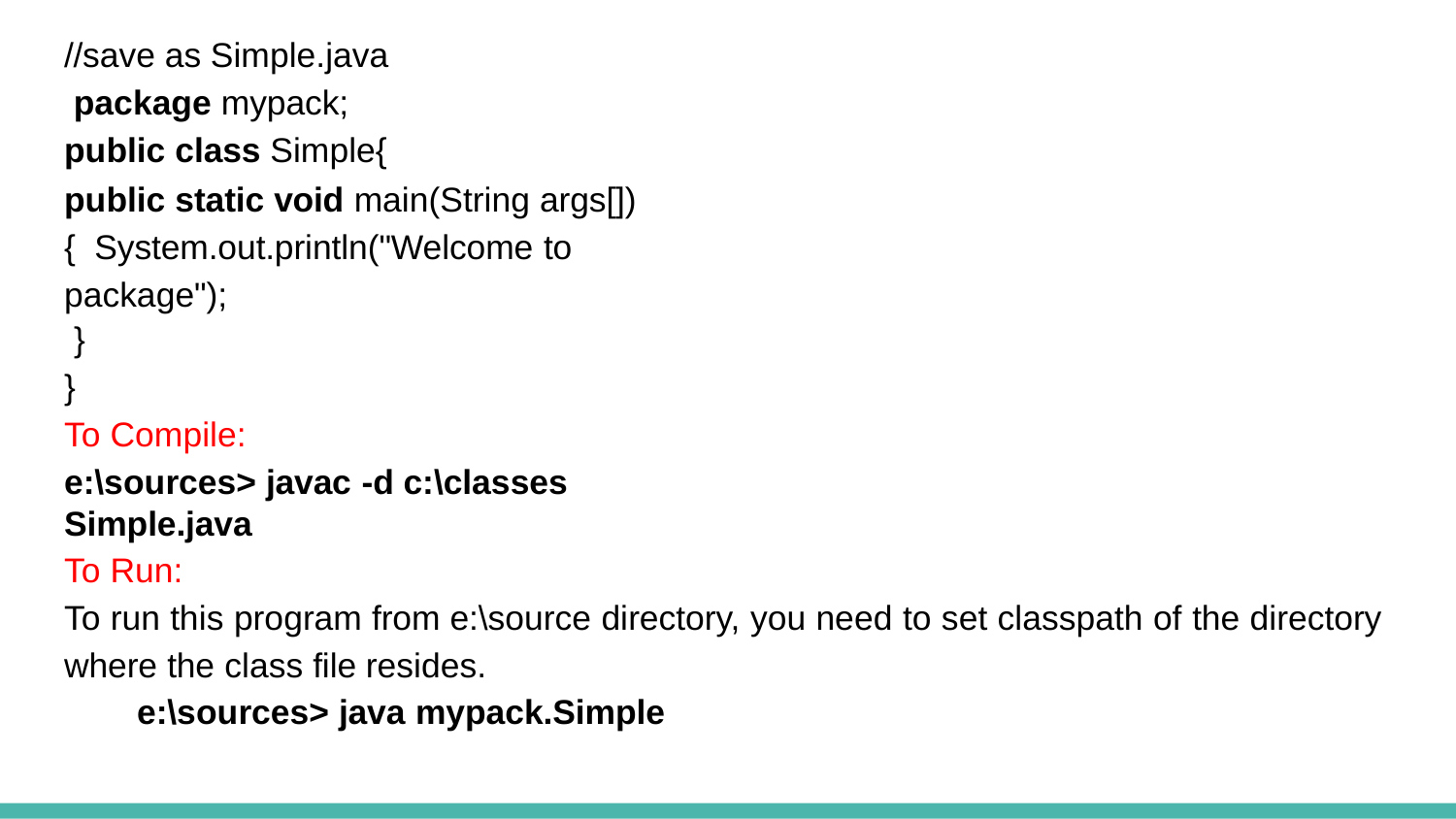

//save as Simple.java  package mypack;  public class Simple{
public static void main(String args[]){  System.out.println("Welcome to package");
}
}
To Compile:
e:\sources> javac -d c:\classes Simple.java
To Run:
To run this program from e:\source directory, you need to set classpath of the directory  where the class file resides.
e:\sources> java mypack.Simple